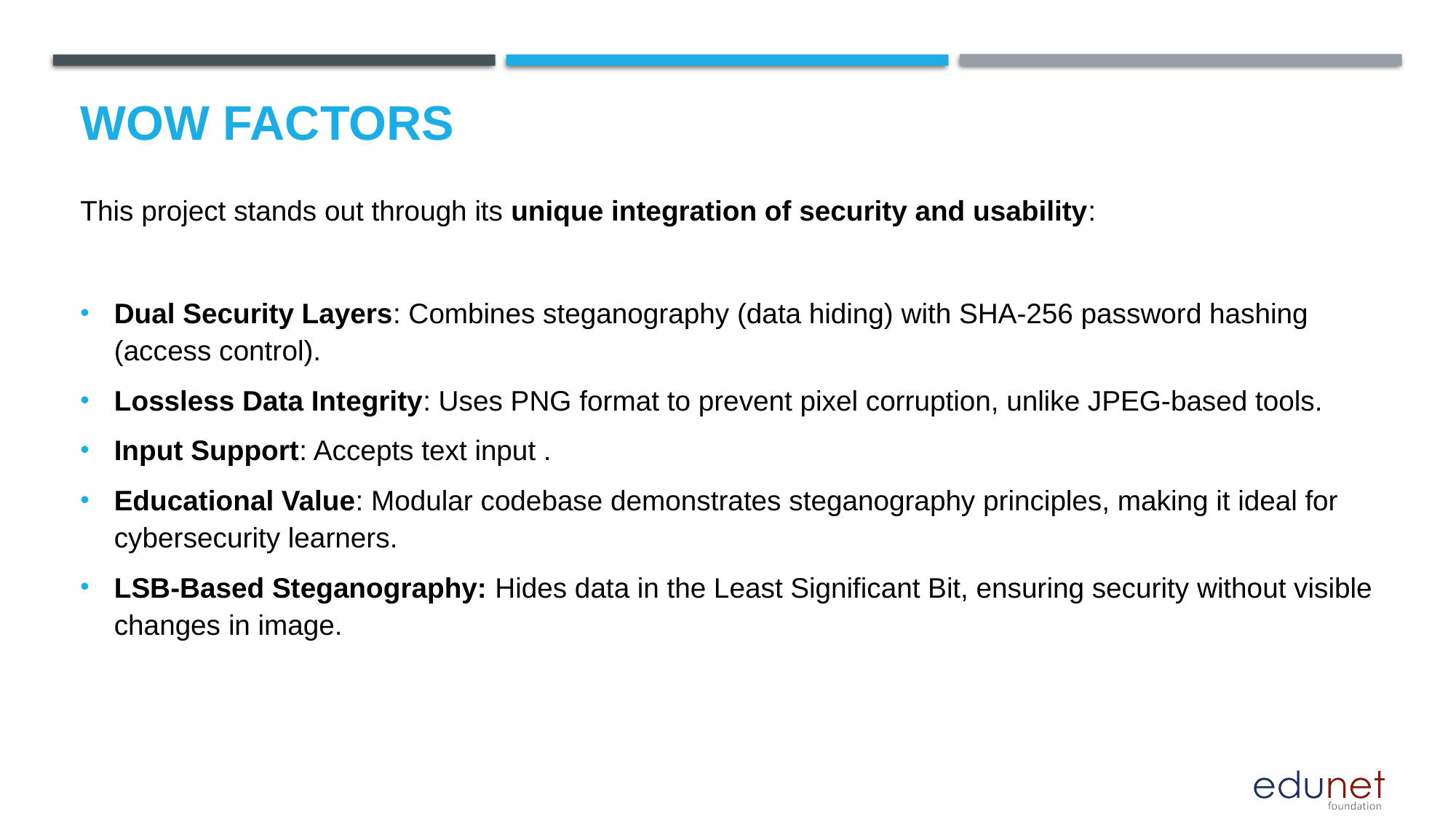

# Wow factors
This project stands out through its unique integration of security and usability:

Dual Security Layers: Combines steganography (data hiding) with SHA-256 password hashing (access control).
Lossless Data Integrity: Uses PNG format to prevent pixel corruption, unlike JPEG-based tools.
Input Support: Accepts text input .
Educational Value: Modular codebase demonstrates steganography principles, making it ideal for cybersecurity learners.
LSB-Based Steganography: Hides data in the Least Significant Bit, ensuring security without visible changes in image.